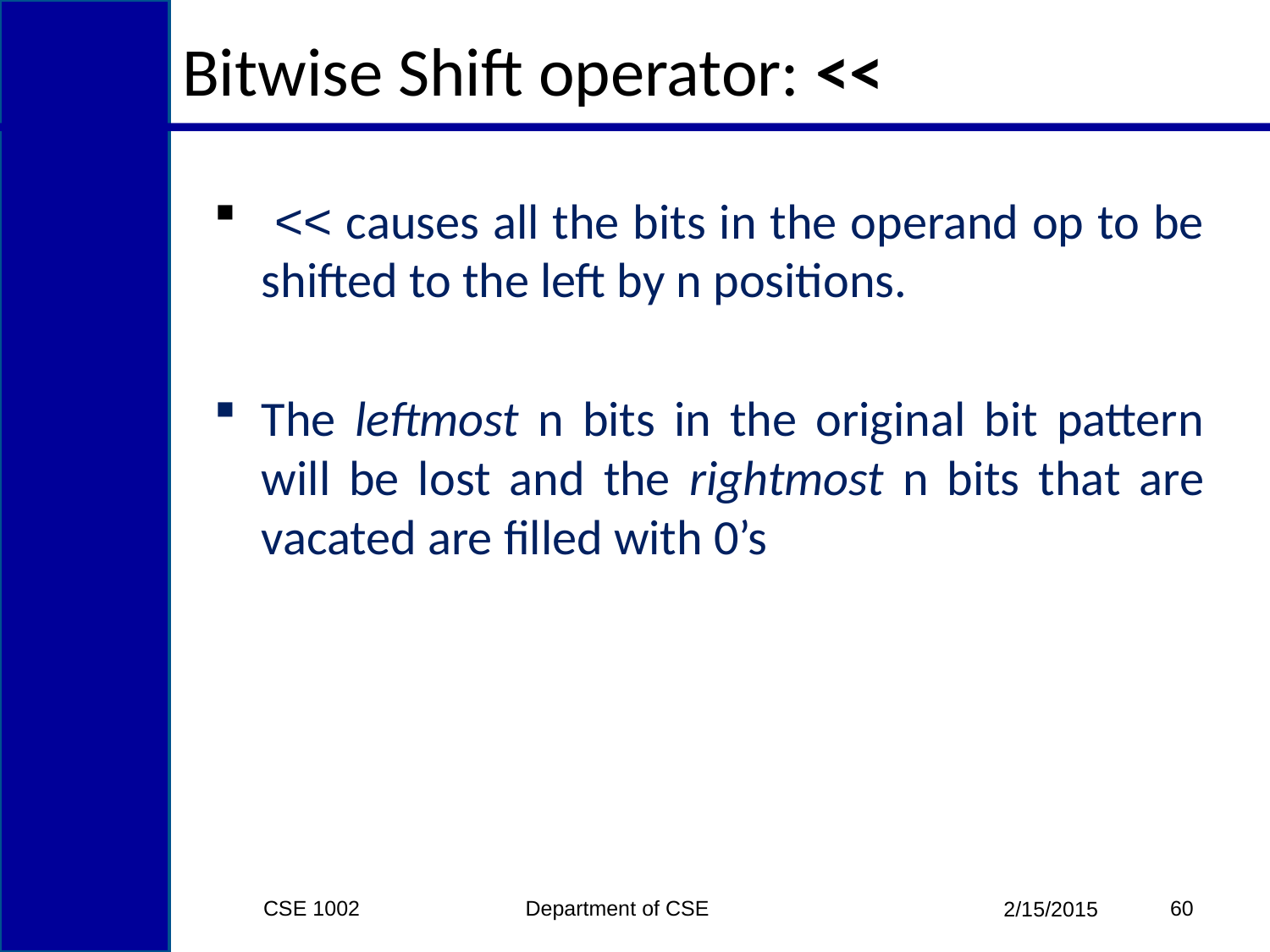

# Bitwise Shift operator: <<
 << causes all the bits in the operand op to be shifted to the left by n positions.

The leftmost n bits in the original bit pattern will be lost and the rightmost n bits that are vacated are filled with 0’s
CSE 1002                            Department of CSE
60
2/15/2015